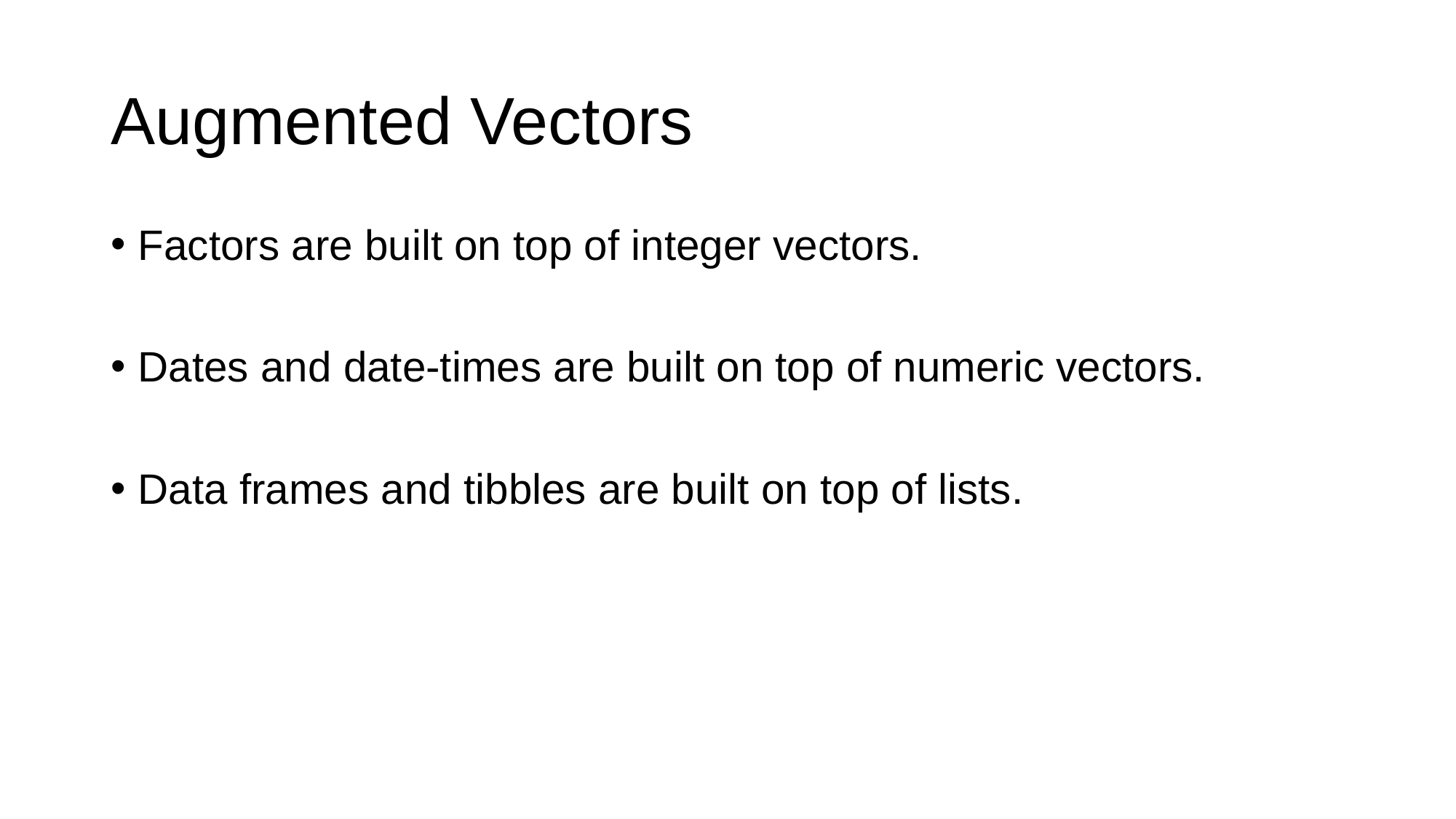

# Augmented Vectors
Factors are built on top of integer vectors.

Dates and date-times are built on top of numeric vectors.

Data frames and tibbles are built on top of lists.